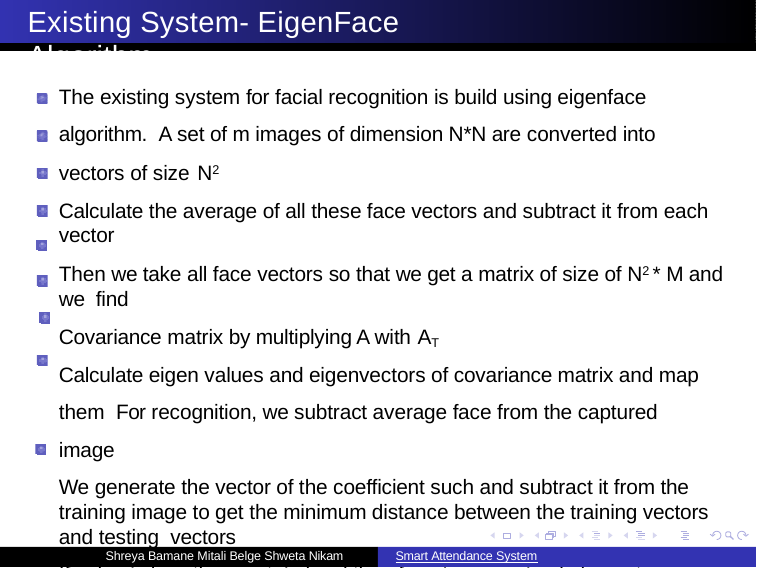

# Existing System- EigenFace Algorithm
The existing system for facial recognition is build using eigenface algorithm.  A set of m images of dimension N*N are converted into vectors of size N2
Calculate the average of all these face vectors and subtract it from each vector
Then we take all face vectors so that we get a matrix of size of N2 * M and we  find
Covariance matrix by multiplying A with AT
Calculate eigen values and eigenvectors of covariance matrix and map them  For recognition, we subtract average face from the captured image
We generate the vector of the coefficient such and subtract it from the training image to get the minimum distance between the training vectors and testing  vectors
If value is less than certain level than face is recognised else not

Shreya Bamane Mitali Belge Shweta Nikam
Smart Attendance System